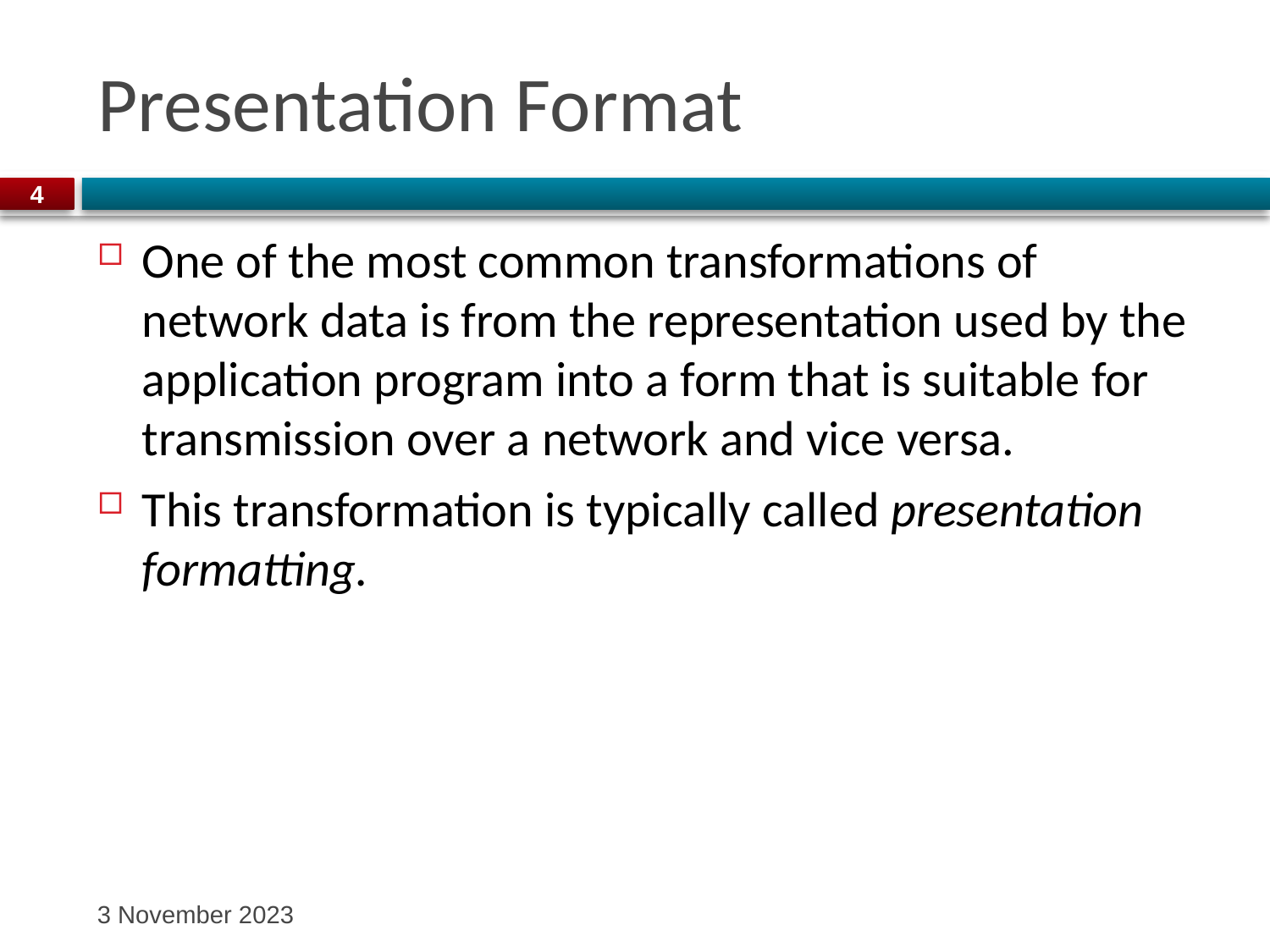

# Presentation Format
4
One of the most common transformations of network data is from the representation used by the application program into a form that is suitable for transmission over a network and vice versa.
This transformation is typically called presentation formatting.

3 November 2023